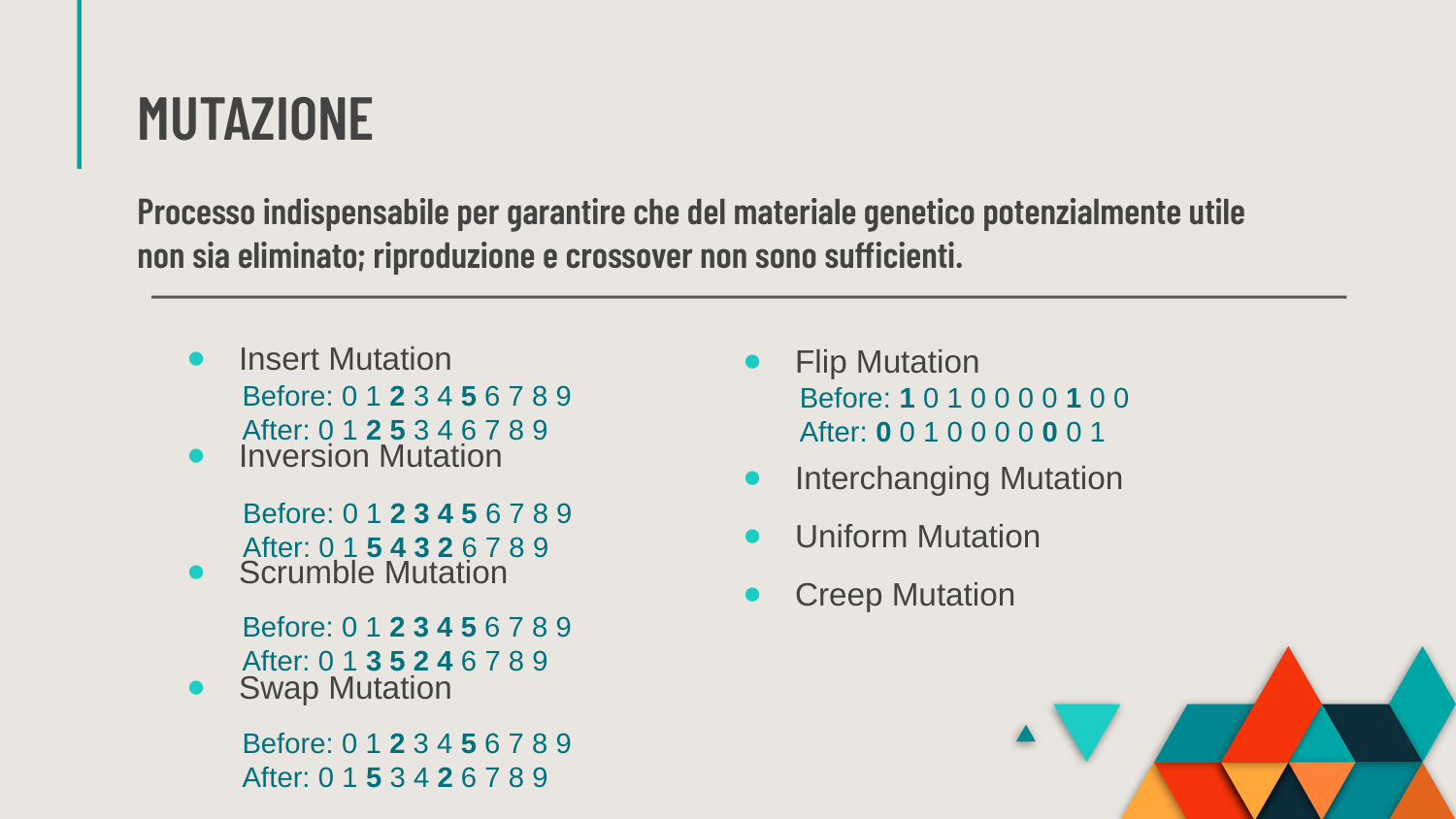

# MUTAZIONE
Processo indispensabile per garantire che del materiale genetico potenzialmente utile
non sia eliminato; riproduzione e crossover non sono sufficienti.
Insert Mutation
Inversion Mutation
Scrumble Mutation
Swap Mutation

Flip Mutation

Interchanging Mutation
Uniform Mutation
Creep Mutation

Before: 0 1 2 3 4 5 6 7 8 9
After: 0 1 2 5 3 4 6 7 8 9
Before: 1 0 1 0 0 0 0 1 0 0
After: 0 0 1 0 0 0 0 0 0 1

Before: 0 1 2 3 4 5 6 7 8 9
After: 0 1 5 4 3 2 6 7 8 9
Before: 0 1 2 3 4 5 6 7 8 9
After: 0 1 3 5 2 4 6 7 8 9
Before: 0 1 2 3 4 5 6 7 8 9
After: 0 1 5 3 4 2 6 7 8 9